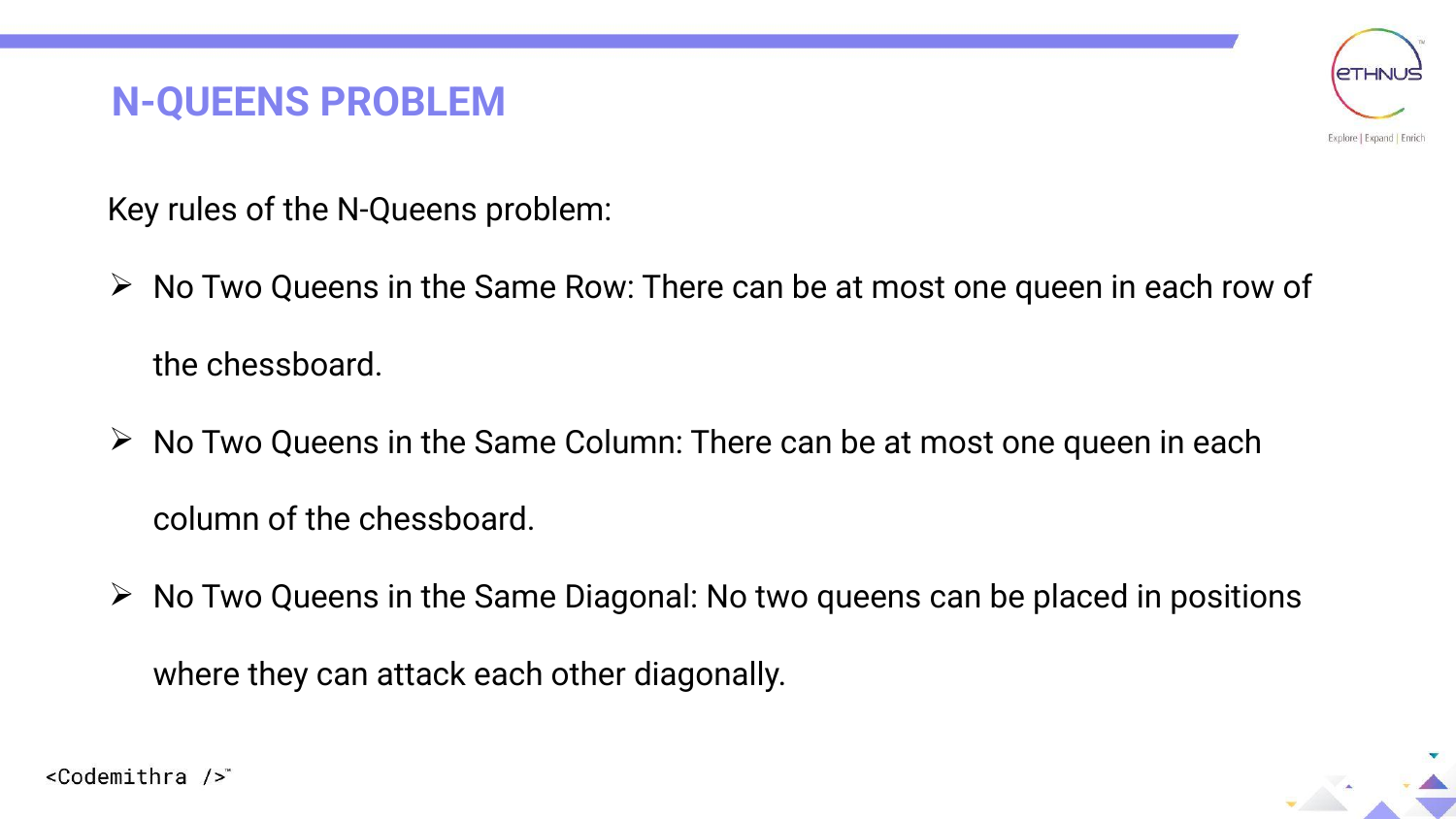

N-QUEENS PROBLEM
Key rules of the N-Queens problem:
No Two Queens in the Same Row: There can be at most one queen in each row of the chessboard.
No Two Queens in the Same Column: There can be at most one queen in each column of the chessboard.
No Two Queens in the Same Diagonal: No two queens can be placed in positions where they can attack each other diagonally.